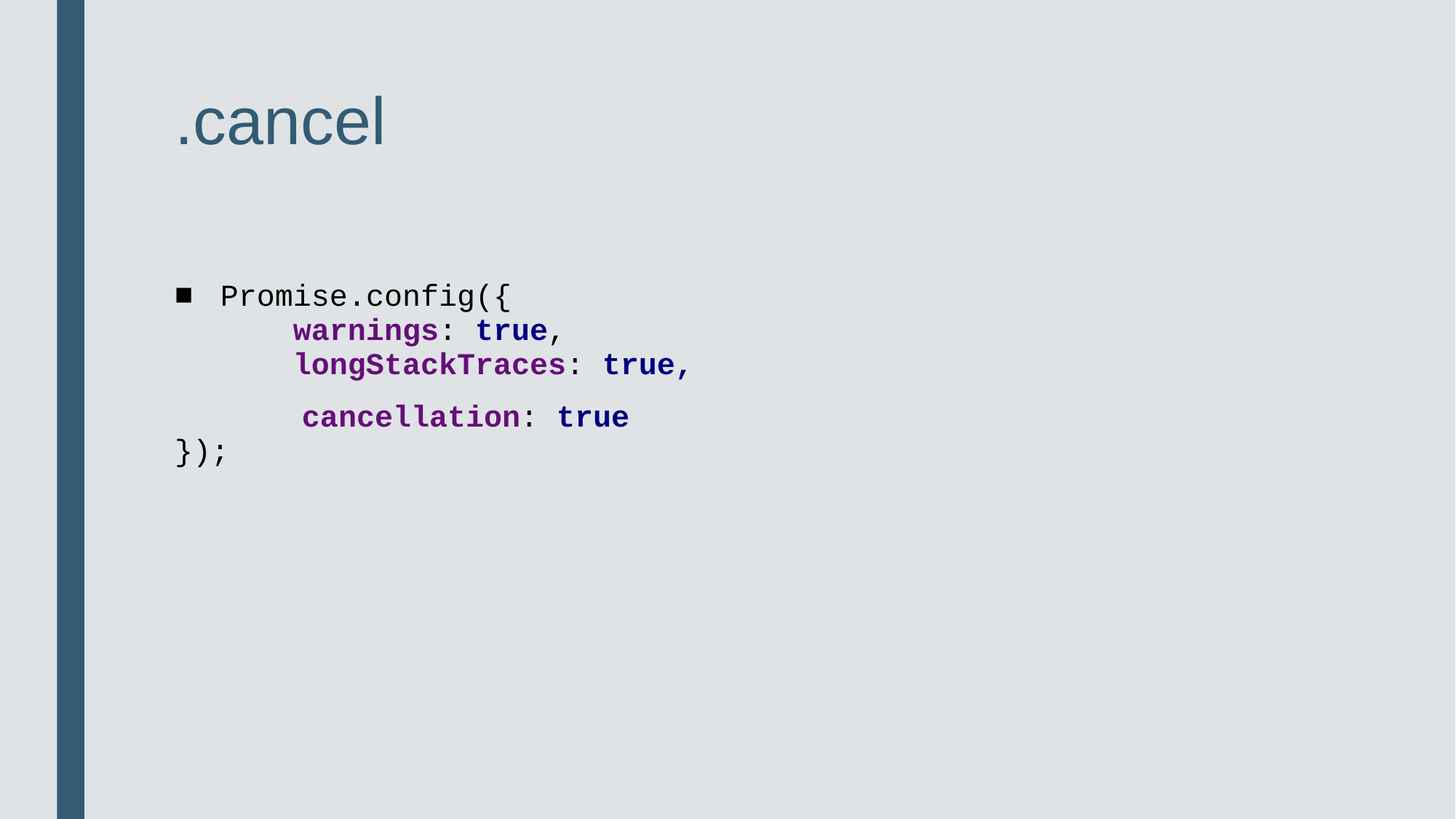

# .cancel
Promise.config({
    warnings: true,
    longStackTraces: true,
       cancellation: true
});